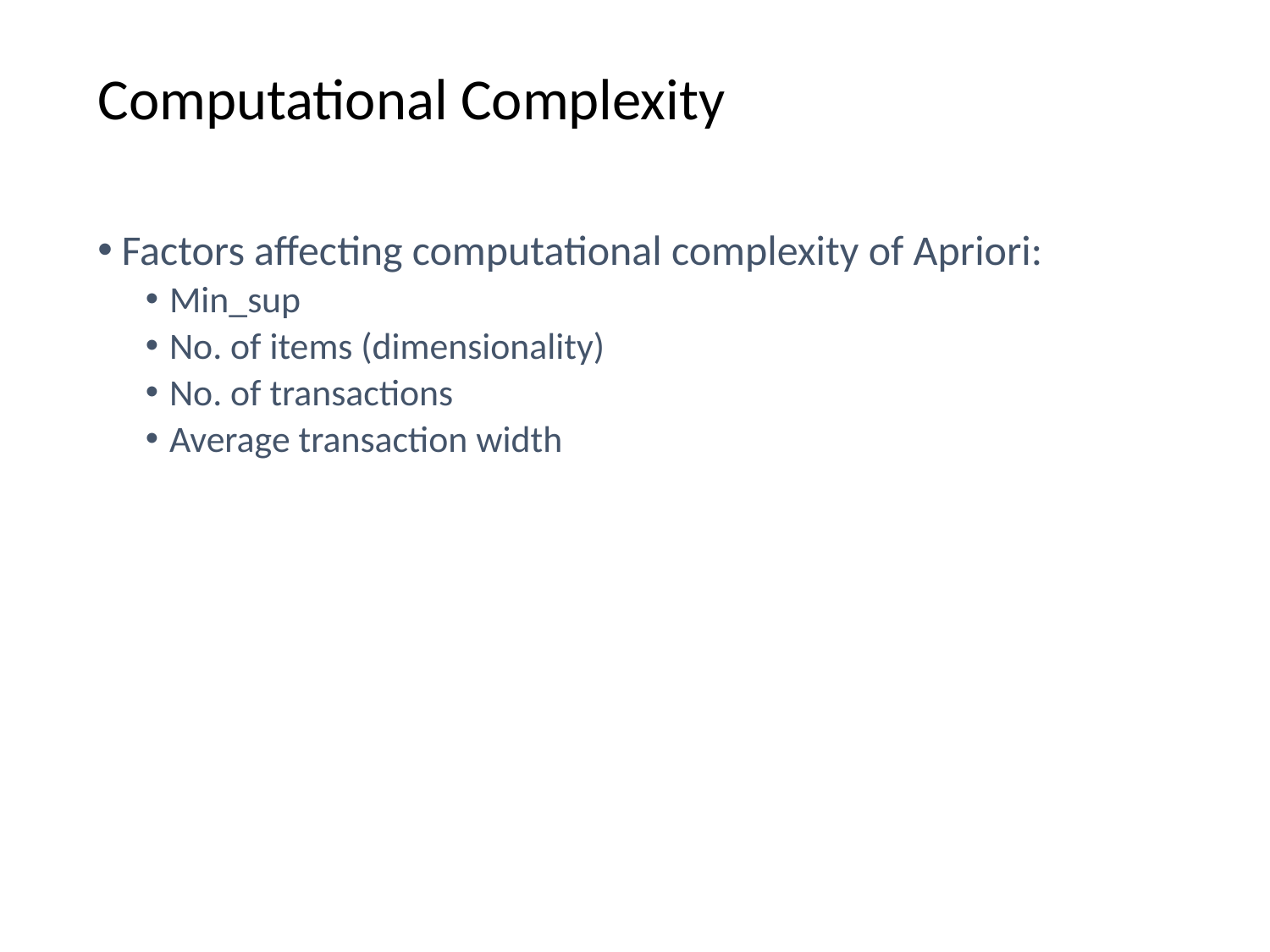

# Computational Complexity
Factors affecting computational complexity of Apriori:
Min_sup
No. of items (dimensionality)
No. of transactions
Average transaction width